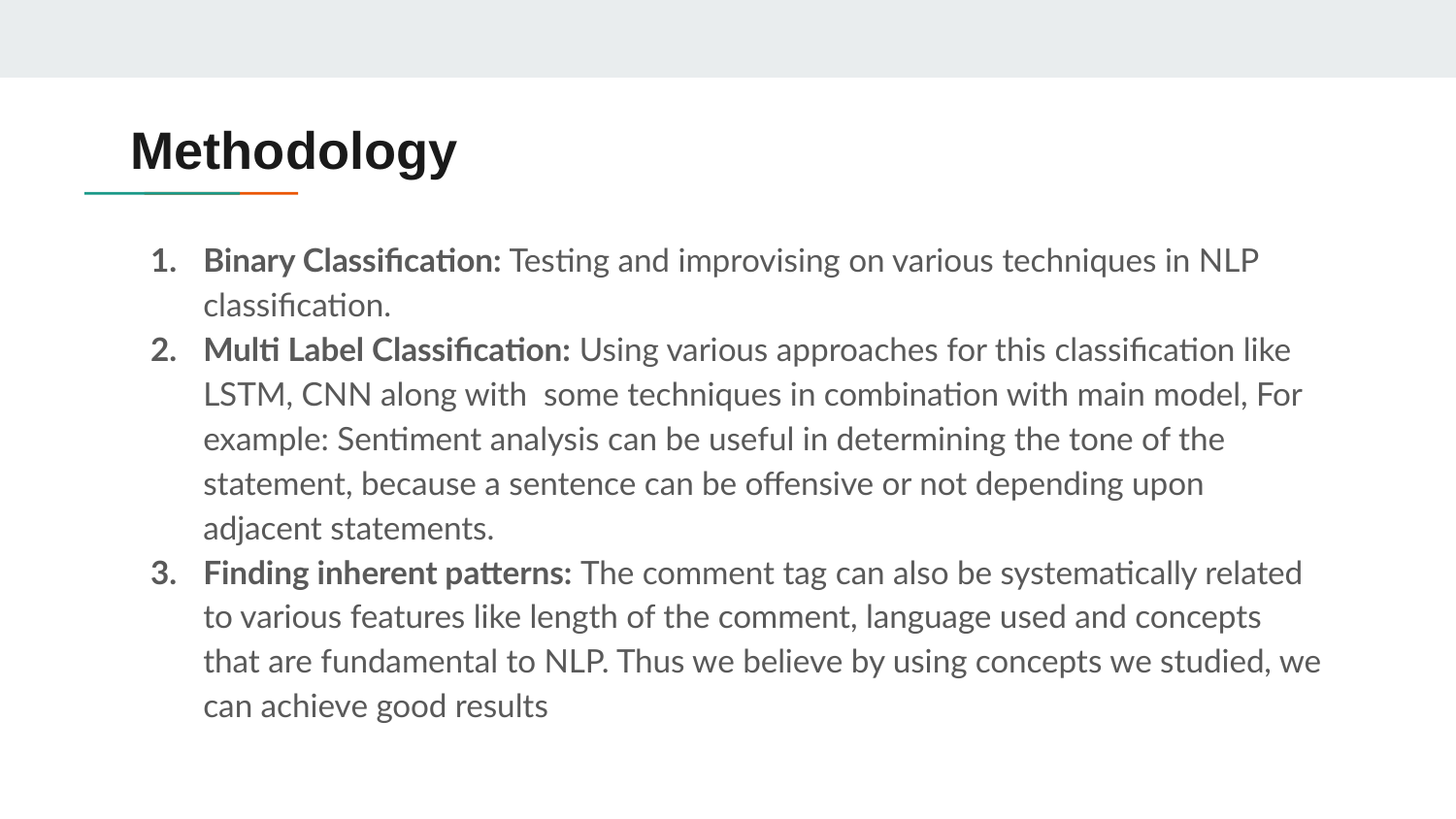

# Methodology
Binary Classification: Testing and improvising on various techniques in NLP classification.
Multi Label Classification: Using various approaches for this classification like LSTM, CNN along with  some techniques in combination with main model, For example: Sentiment analysis can be useful in determining the tone of the statement, because a sentence can be offensive or not depending upon adjacent statements.
Finding inherent patterns: The comment tag can also be systematically related to various features like length of the comment, language used and concepts that are fundamental to NLP. Thus we believe by using concepts we studied, we can achieve good results